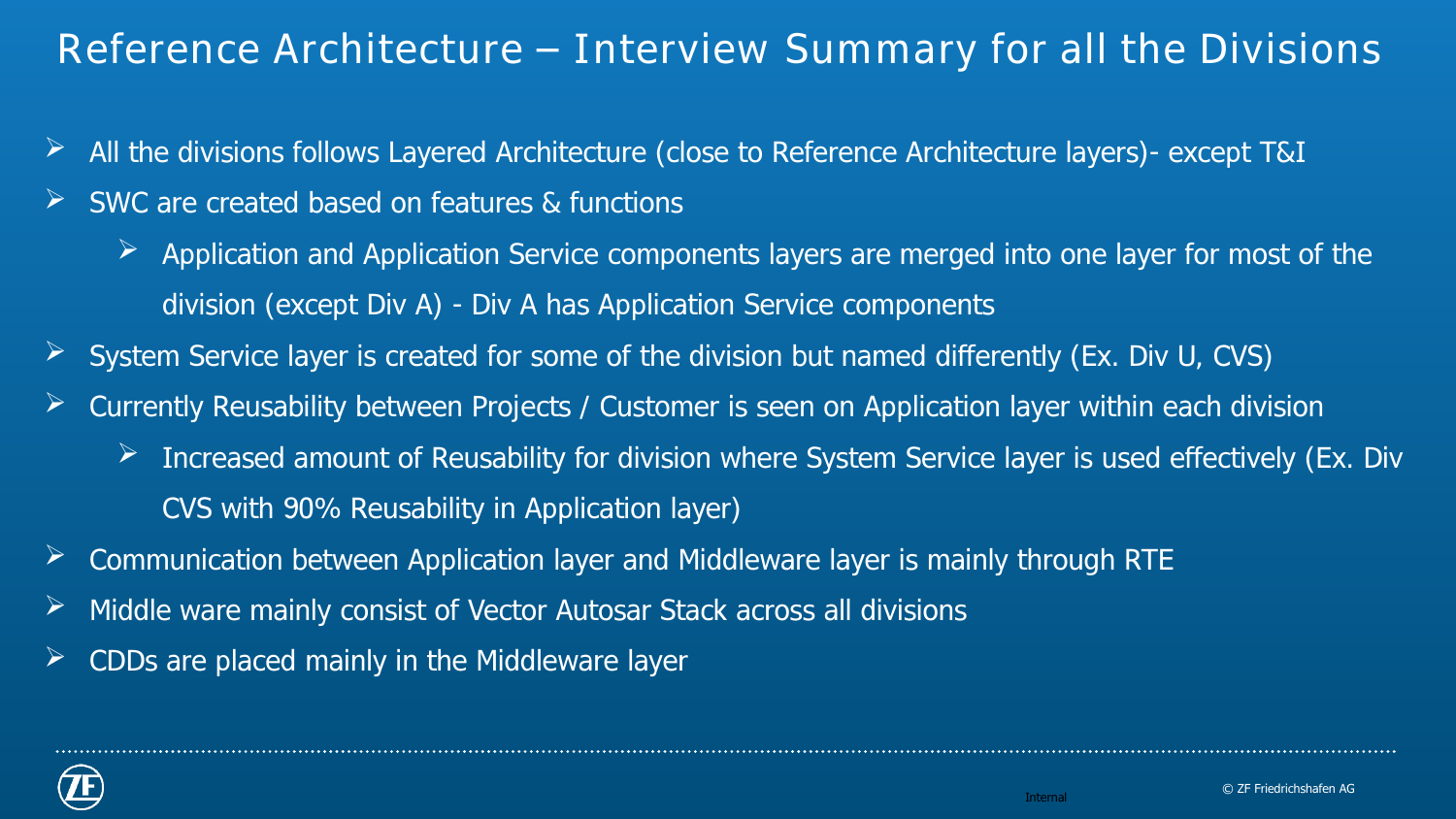

# Reference Architecture – Interview Summary for all the Divisions
All the divisions follows Layered Architecture (close to Reference Architecture layers)- except T&I
SWC are created based on features & functions
Application and Application Service components layers are merged into one layer for most of the division (except Div A) - Div A has Application Service components
System Service layer is created for some of the division but named differently (Ex. Div U, CVS)
Currently Reusability between Projects / Customer is seen on Application layer within each division
Increased amount of Reusability for division where System Service layer is used effectively (Ex. Div CVS with 90% Reusability in Application layer)
Communication between Application layer and Middleware layer is mainly through RTE
Middle ware mainly consist of Vector Autosar Stack across all divisions
CDDs are placed mainly in the Middleware layer

9